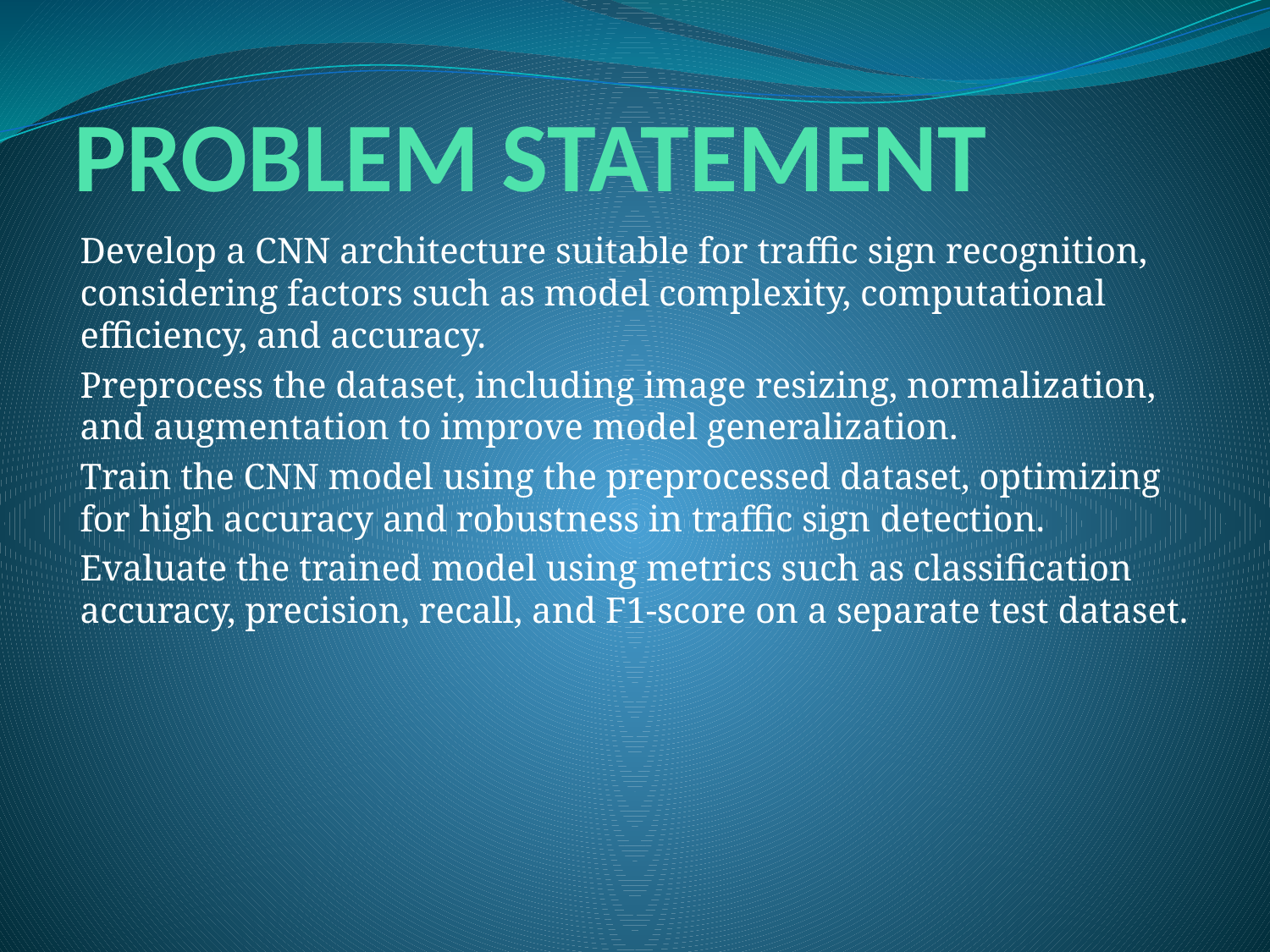

# PROBLEM STATEMENT
Develop a CNN architecture suitable for traffic sign recognition, considering factors such as model complexity, computational efficiency, and accuracy.
Preprocess the dataset, including image resizing, normalization, and augmentation to improve model generalization.
Train the CNN model using the preprocessed dataset, optimizing for high accuracy and robustness in traffic sign detection.
Evaluate the trained model using metrics such as classification accuracy, precision, recall, and F1-score on a separate test dataset.